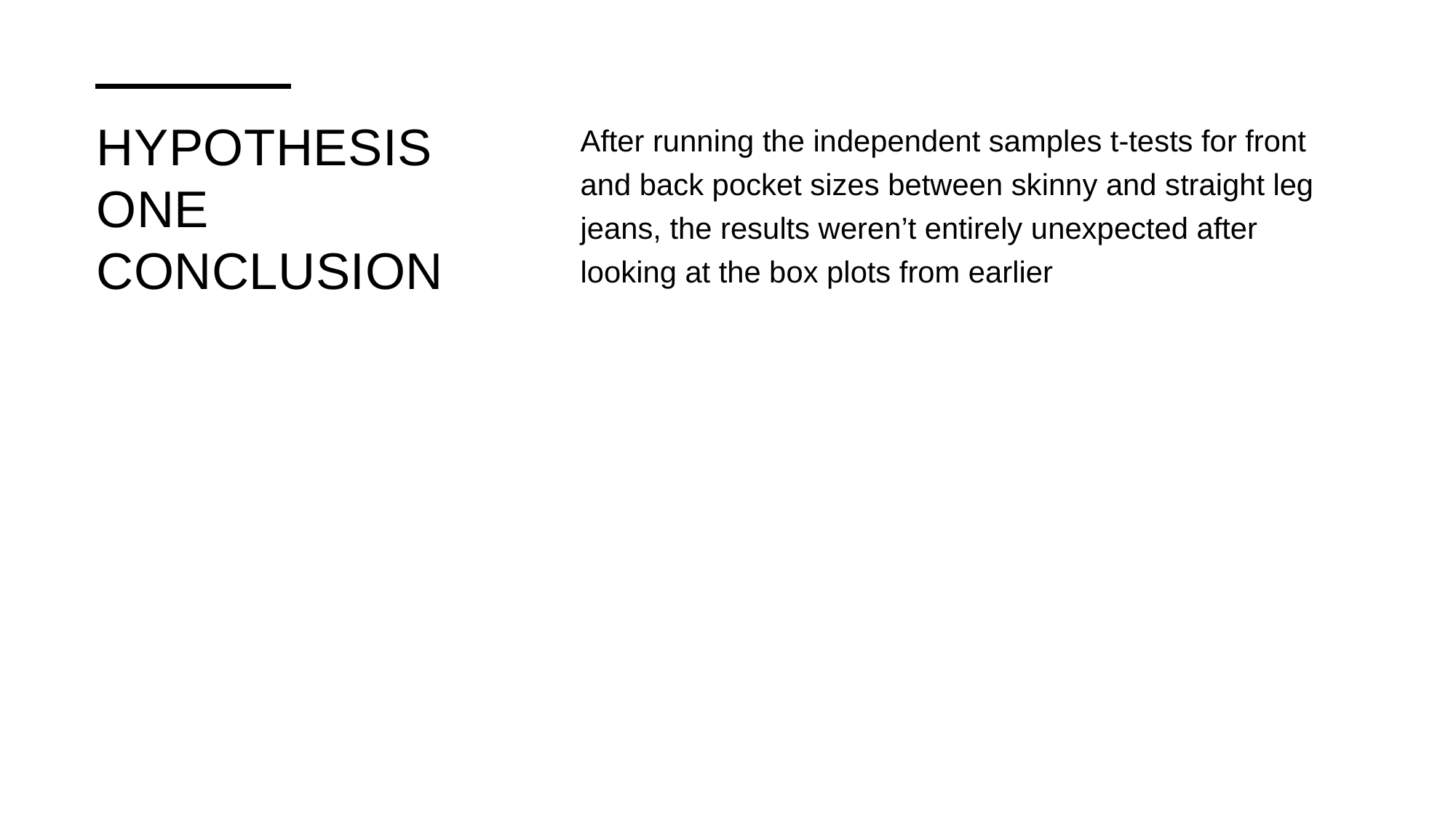

# hypothesis one conclusion
After running the independent samples t-tests for front and back pocket sizes between skinny and straight leg jeans, the results weren’t entirely unexpected after looking at the box plots from earlier